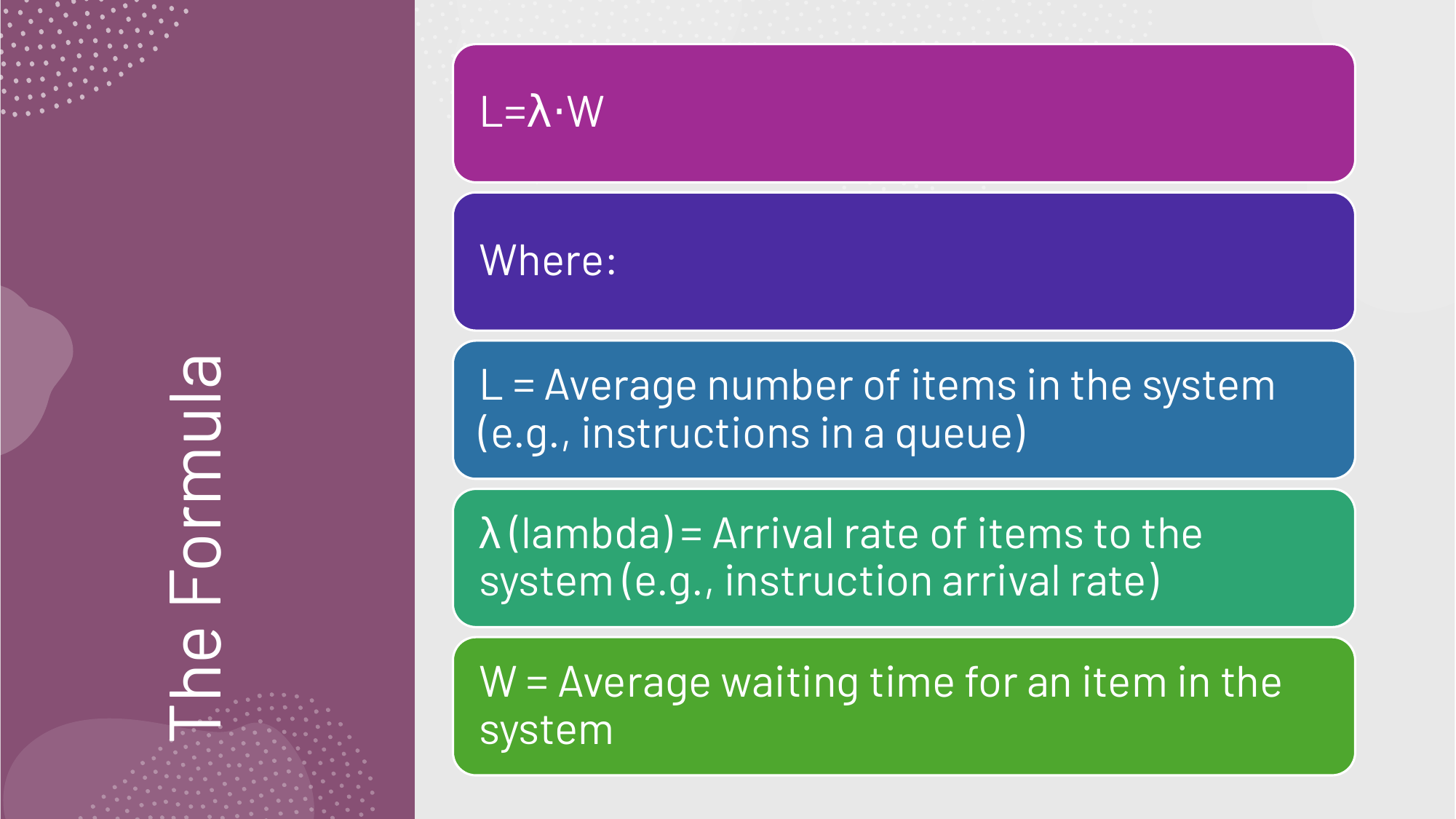

L=λ⋅W
Where:
L = Average number of items in the system (e.g., instructions in a queue)
λ (lambda) = Arrival rate of items to the system (e.g., instruction arrival rate)
W = Average waiting time for an item in the system
# The Formula